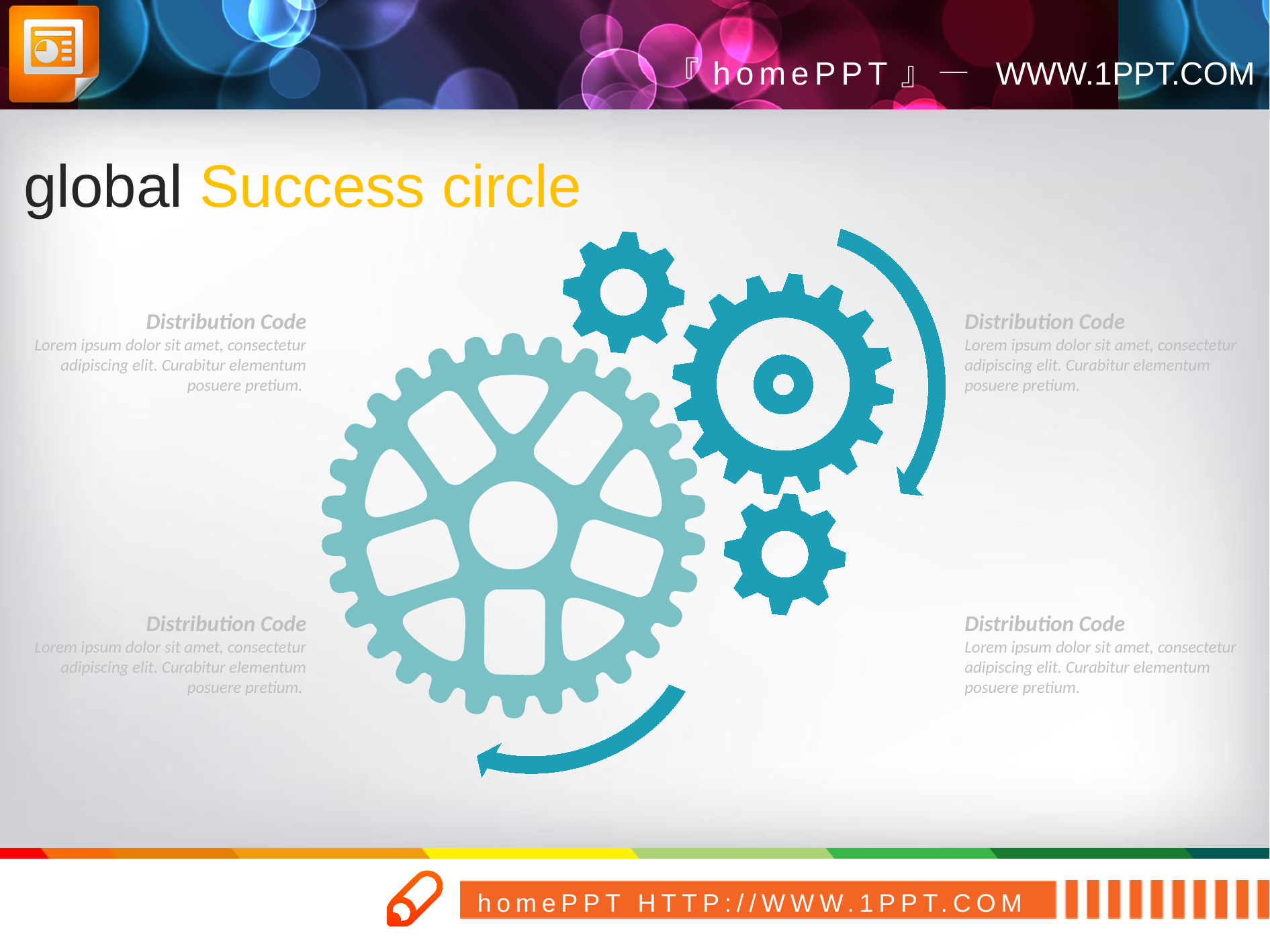

global Success circle

Distribution Code
Lorem ipsum dolor sit amet, consectetur adipiscing elit. Curabitur elementum posuere pretium.
Distribution Code
Lorem ipsum dolor sit amet, consectetur adipiscing elit. Curabitur elementum posuere pretium.

Distribution Code
Lorem ipsum dolor sit amet, consectetur adipiscing elit. Curabitur elementum posuere pretium.
Distribution Code
Lorem ipsum dolor sit amet, consectetur adipiscing elit. Curabitur elementum posuere pretium.